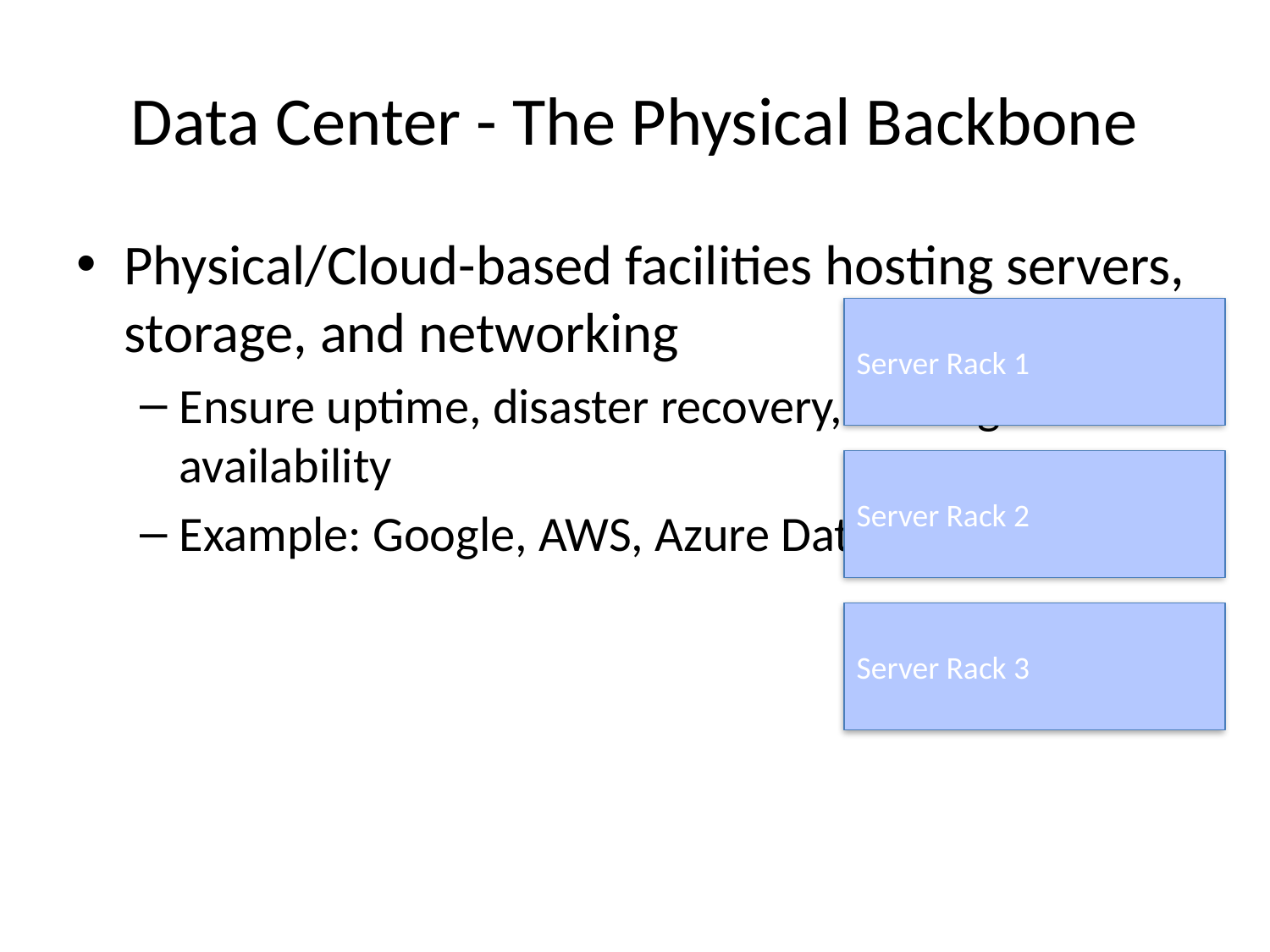

# Data Center - The Physical Backbone
Physical/Cloud-based facilities hosting servers, storage, and networking
Ensure uptime, disaster recovery, and high availability
Example: Google, AWS, Azure Data Centers
Server Rack 1
Server Rack 2
Server Rack 3